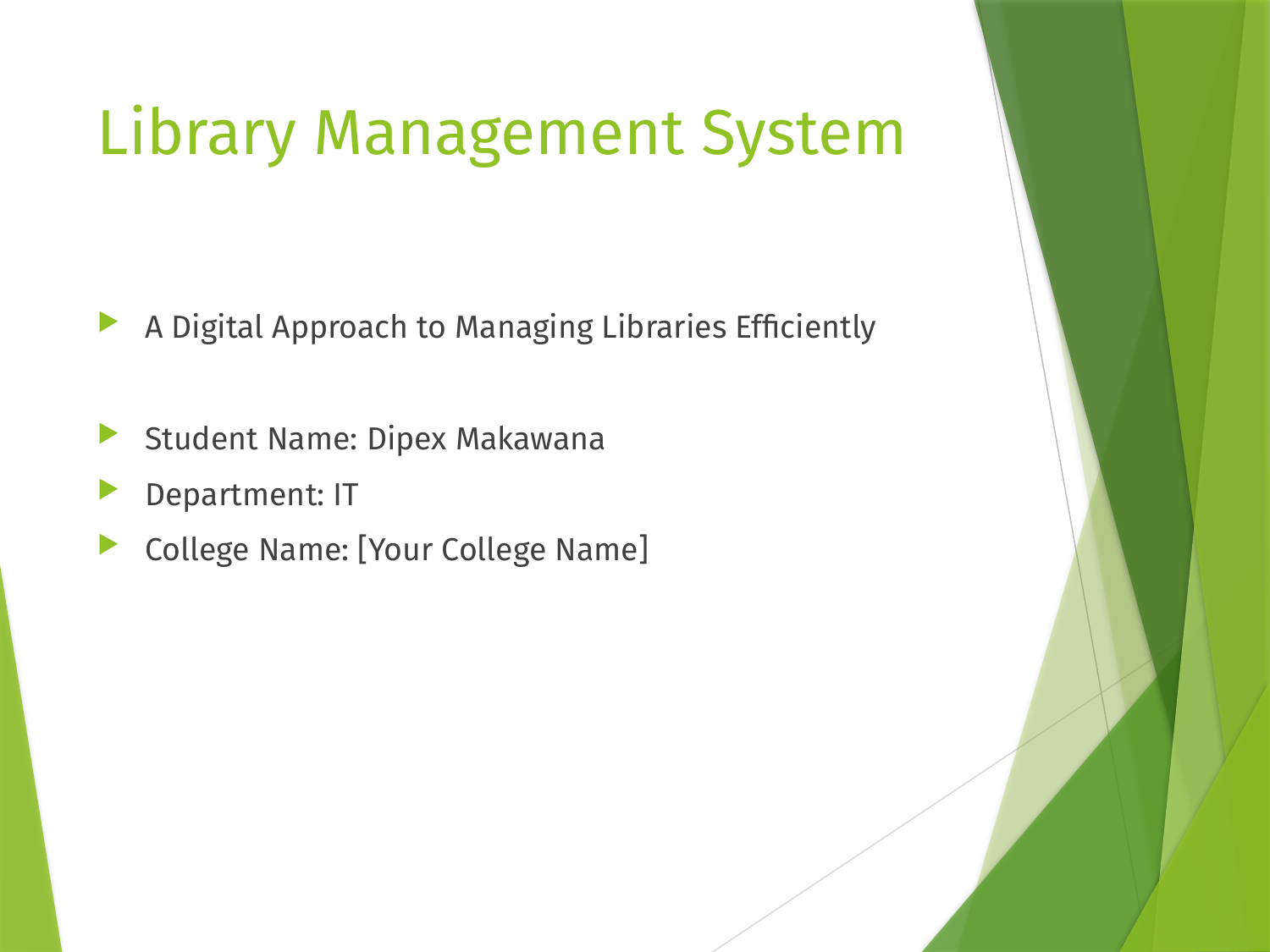

# Library Management System
A Digital Approach to Managing Libraries Efficiently

Student Name: Dipex Makawana
Department: IT
College Name: [Your College Name]